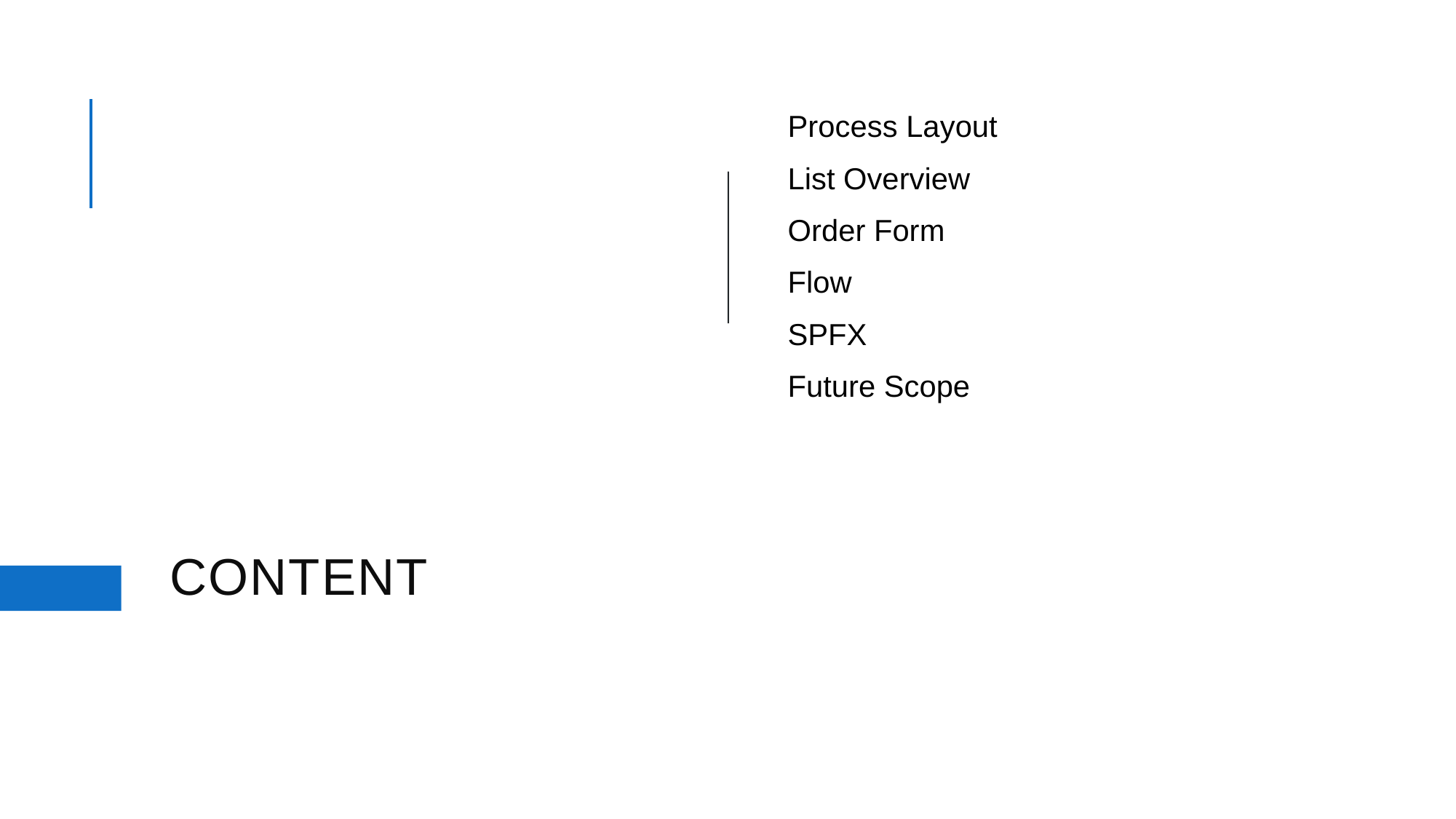

Process Layout
List Overview
Order Form
Flow
SPFX
Future Scope
# Content